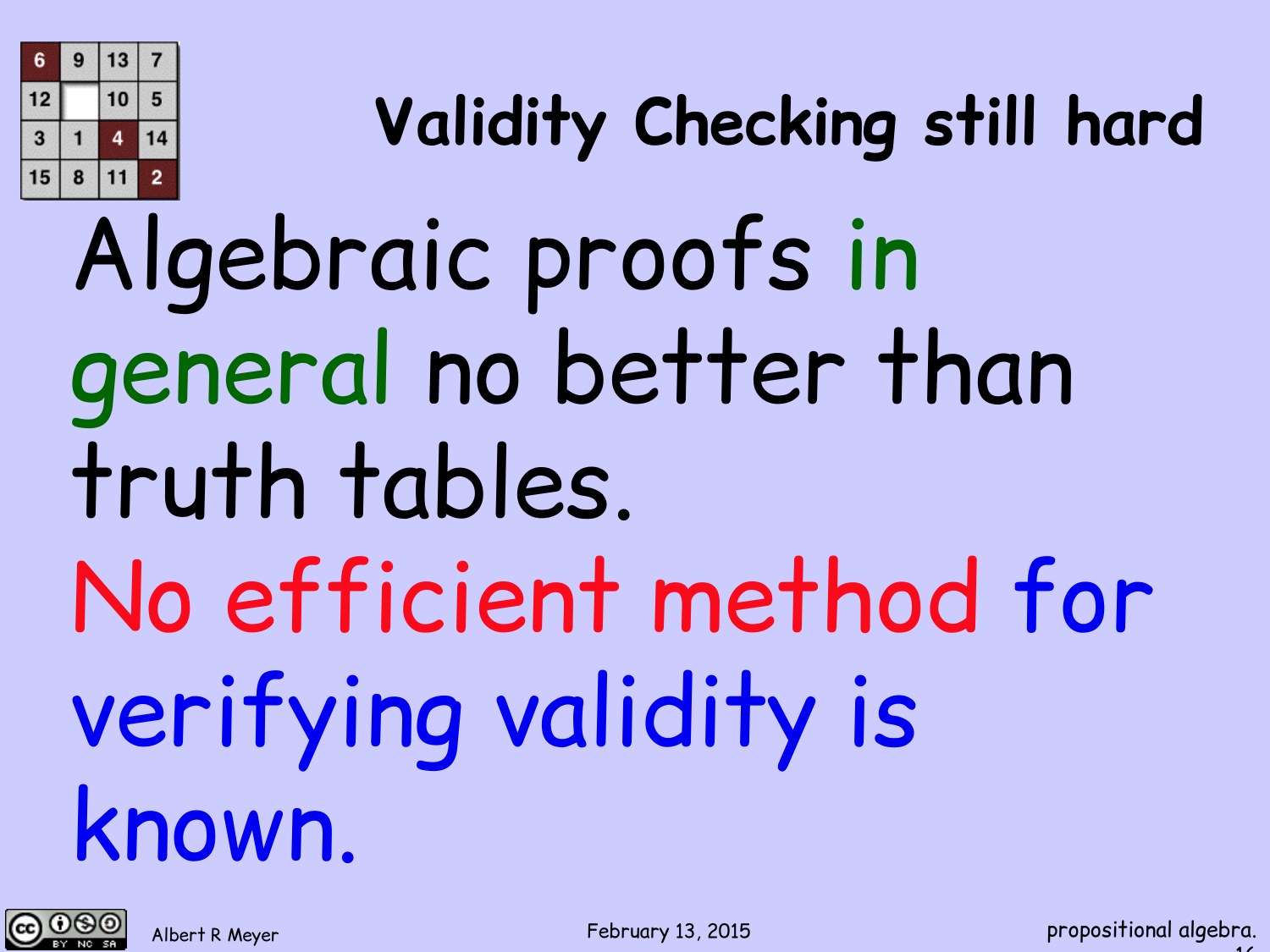

# Validity Checking still hard
Algebraic proofs in general no better than truth tables.
No efficient method for
verifying validity is known.
propositional algebra.16